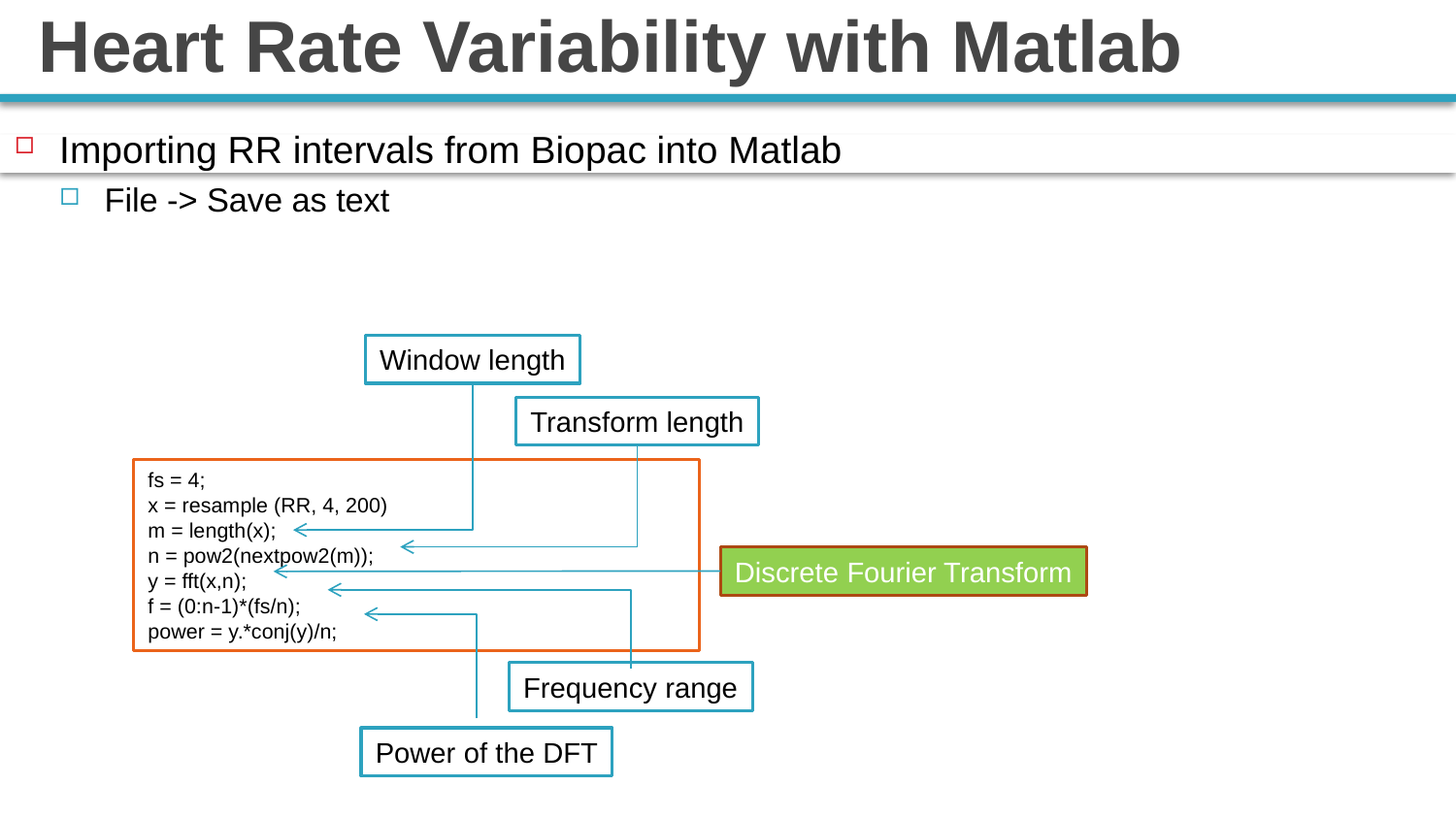

# Heart Rate Variability with Matlab
Importing RR intervals from Biopac into Matlab
File -> Save as text

Window length
Transform length
fs = 4;
x = resample (RR, 4, 200)
m = length(x);
n = pow2(nextpow2(m));
y = fft(x,n);
f = (0:n-1)*(fs/n);
power = y.*conj(y)/n;
Discrete Fourier Transform
Frequency range
Power of the DFT